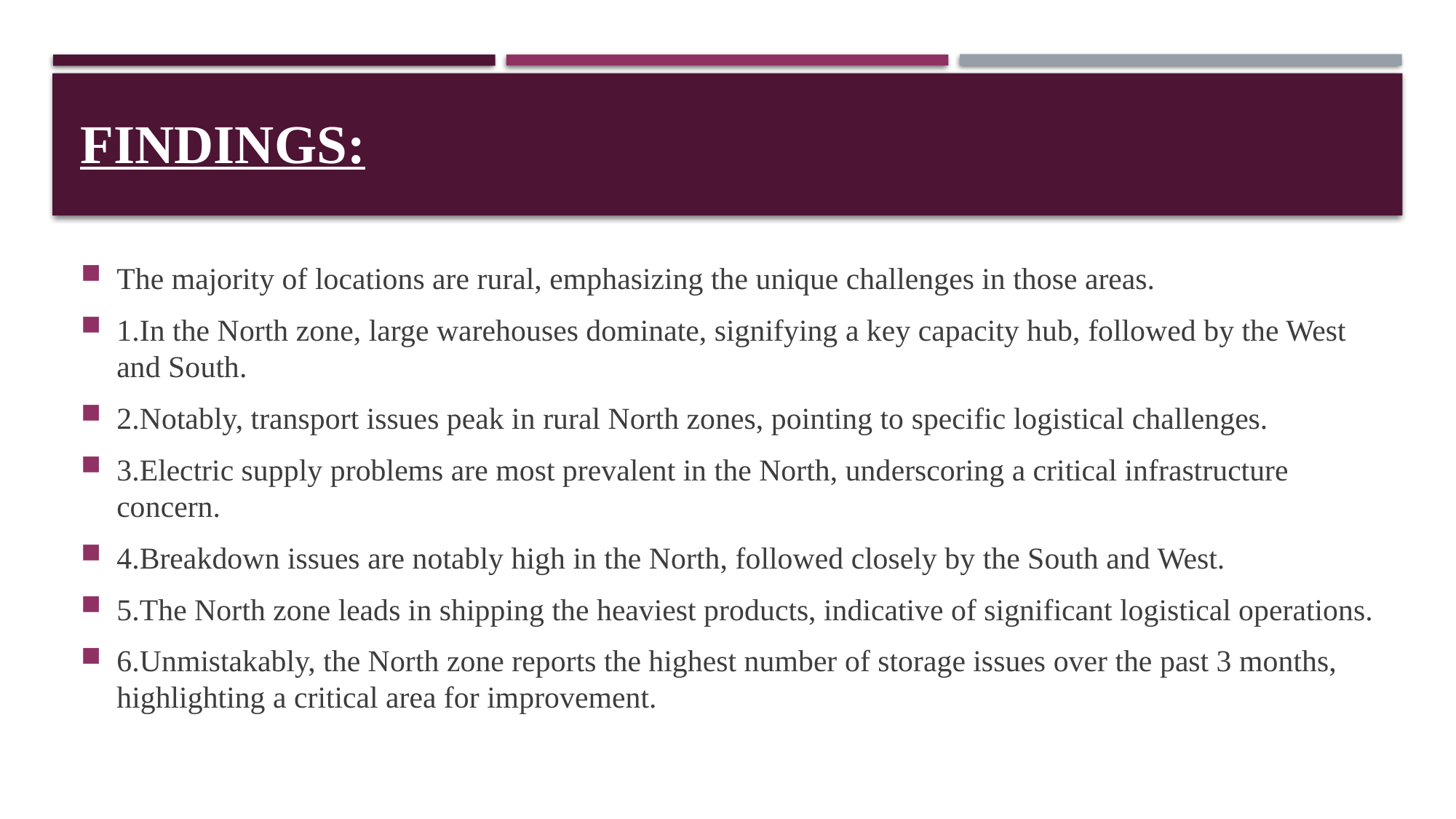

# FINDINGS:
The majority of locations are rural, emphasizing the unique challenges in those areas.
1.In the North zone, large warehouses dominate, signifying a key capacity hub, followed by the West and South.
2.Notably, transport issues peak in rural North zones, pointing to specific logistical challenges.
3.Electric supply problems are most prevalent in the North, underscoring a critical infrastructure concern.
4.Breakdown issues are notably high in the North, followed closely by the South and West.
5.The North zone leads in shipping the heaviest products, indicative of significant logistical operations.
6.Unmistakably, the North zone reports the highest number of storage issues over the past 3 months, highlighting a critical area for improvement.